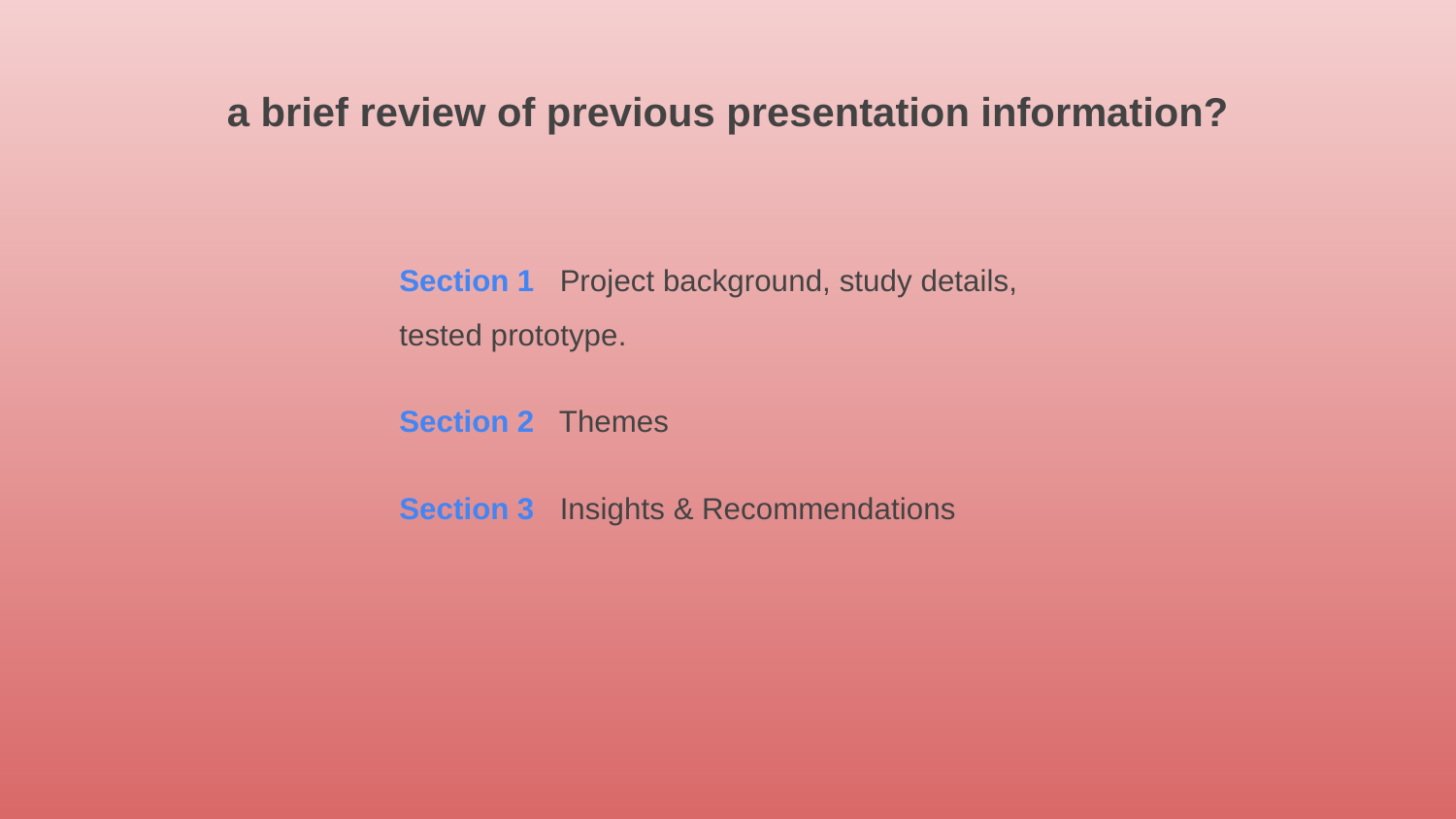

a brief review of previous presentation information?
Section 1   Project background, study details, tested prototype.
Section 2   Themes
Section 3   Insights & Recommendations